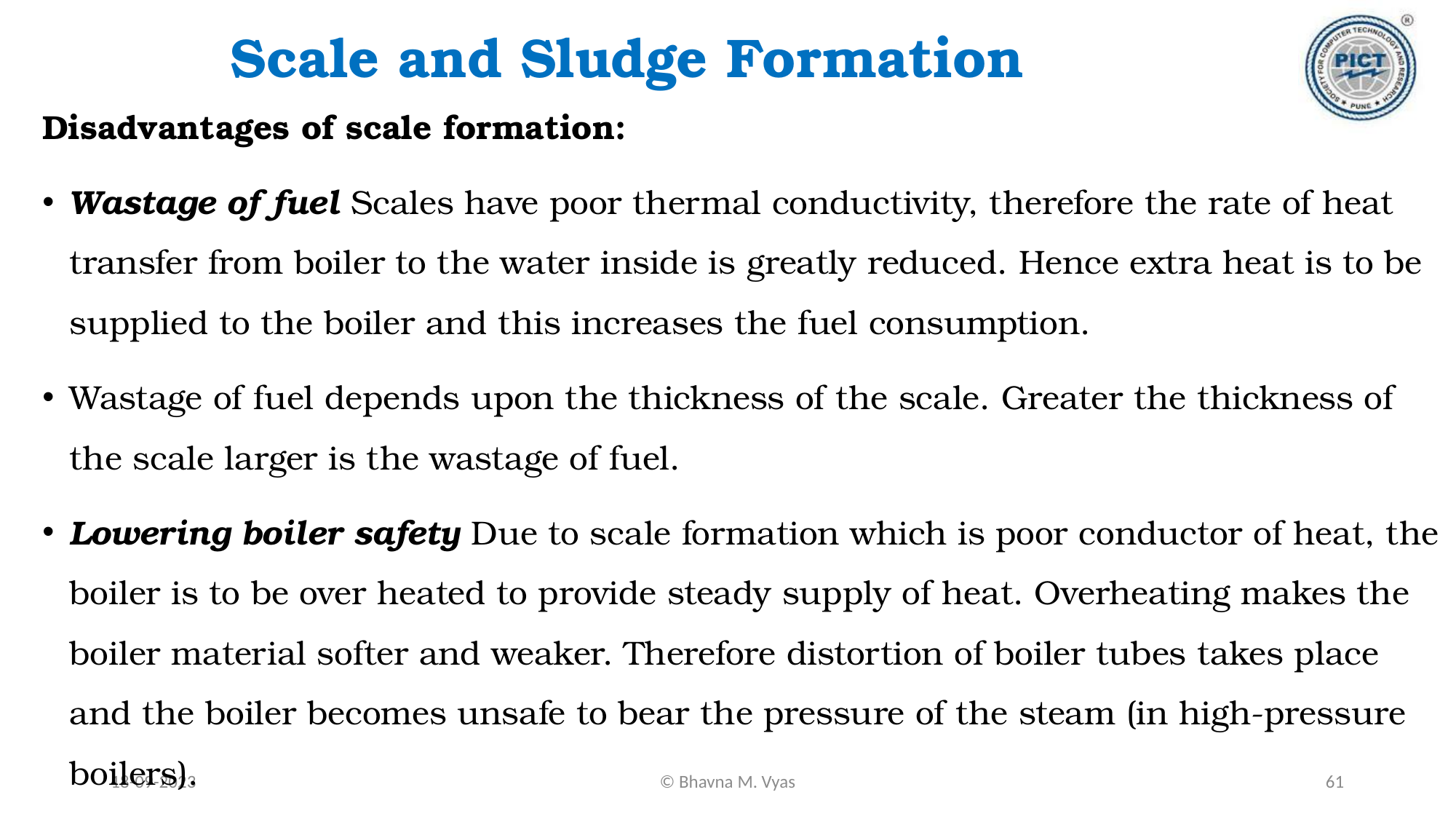

Scale and Sludge Formation
Disadvantages of scale formation:
Wastage of fuel Scales have poor thermal conductivity, therefore the rate of heat transfer from boiler to the water inside is greatly reduced. Hence extra heat is to be supplied to the boiler and this increases the fuel consumption.
Wastage of fuel depends upon the thickness of the scale. Greater the thickness of the scale larger is the wastage of fuel.
Lowering boiler safety Due to scale formation which is poor conductor of heat, the boiler is to be over heated to provide steady supply of heat. Overheating makes the boiler material softer and weaker. Therefore distortion of boiler tubes takes place and the boiler becomes unsafe to bear the pressure of the steam (in high-pressure boilers).

18-09-2023
© Bhavna M. Vyas
61